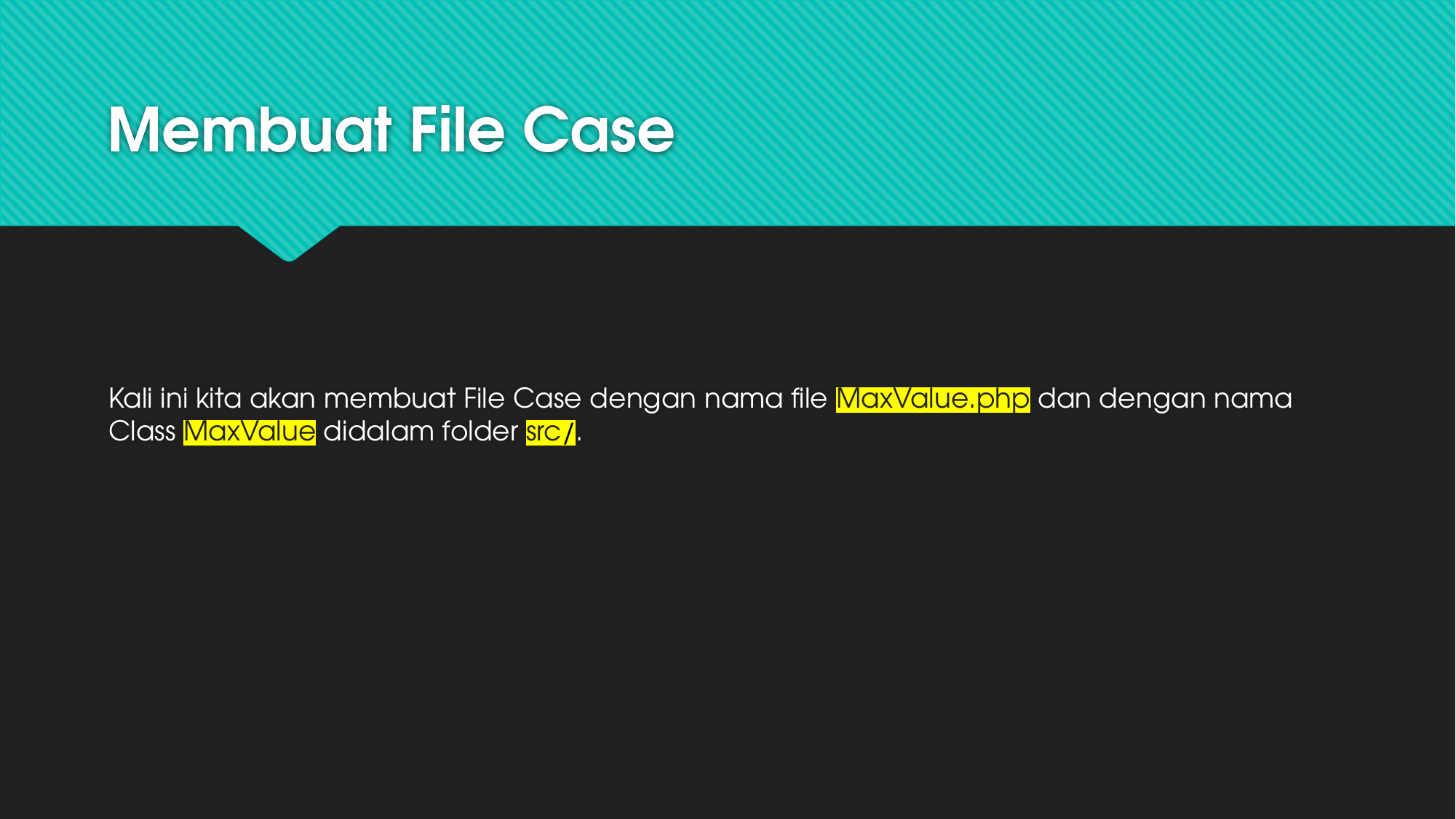

# Membuat File Case
Kali ini kita akan membuat File Case dengan nama file MaxValue.php dan dengan nama Class MaxValue didalam folder src/.